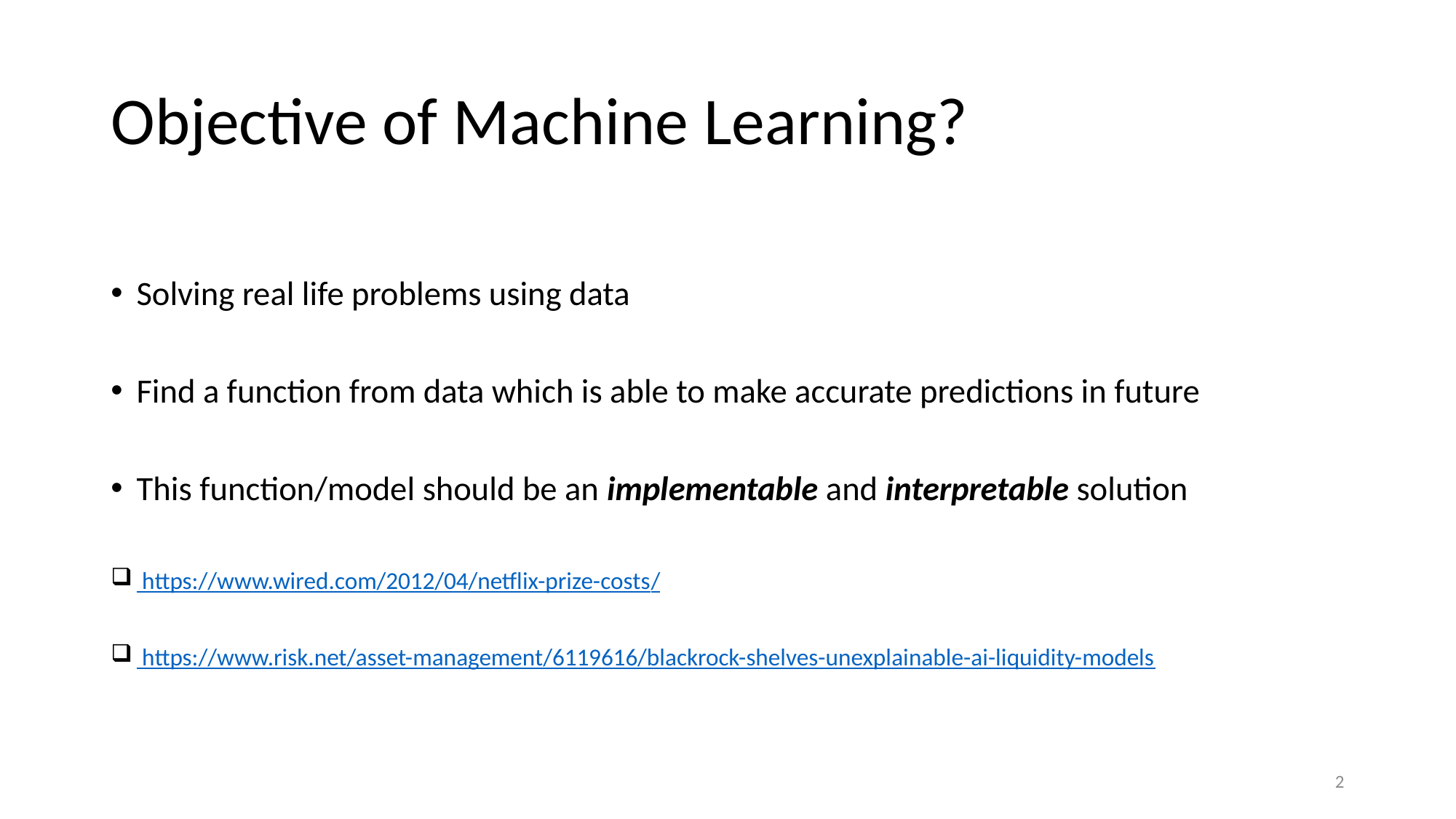

# Objective of Machine Learning?

Solving real life problems using data

Find a function from data which is able to make accurate predictions in future

This function/model should be an implementable and interpretable solution

 https://www.wired.com/2012/04/netflix-prize-costs/

 https://www.risk.net/asset-management/6119616/blackrock-shelves-unexplainable-ai-liquidity-models

2